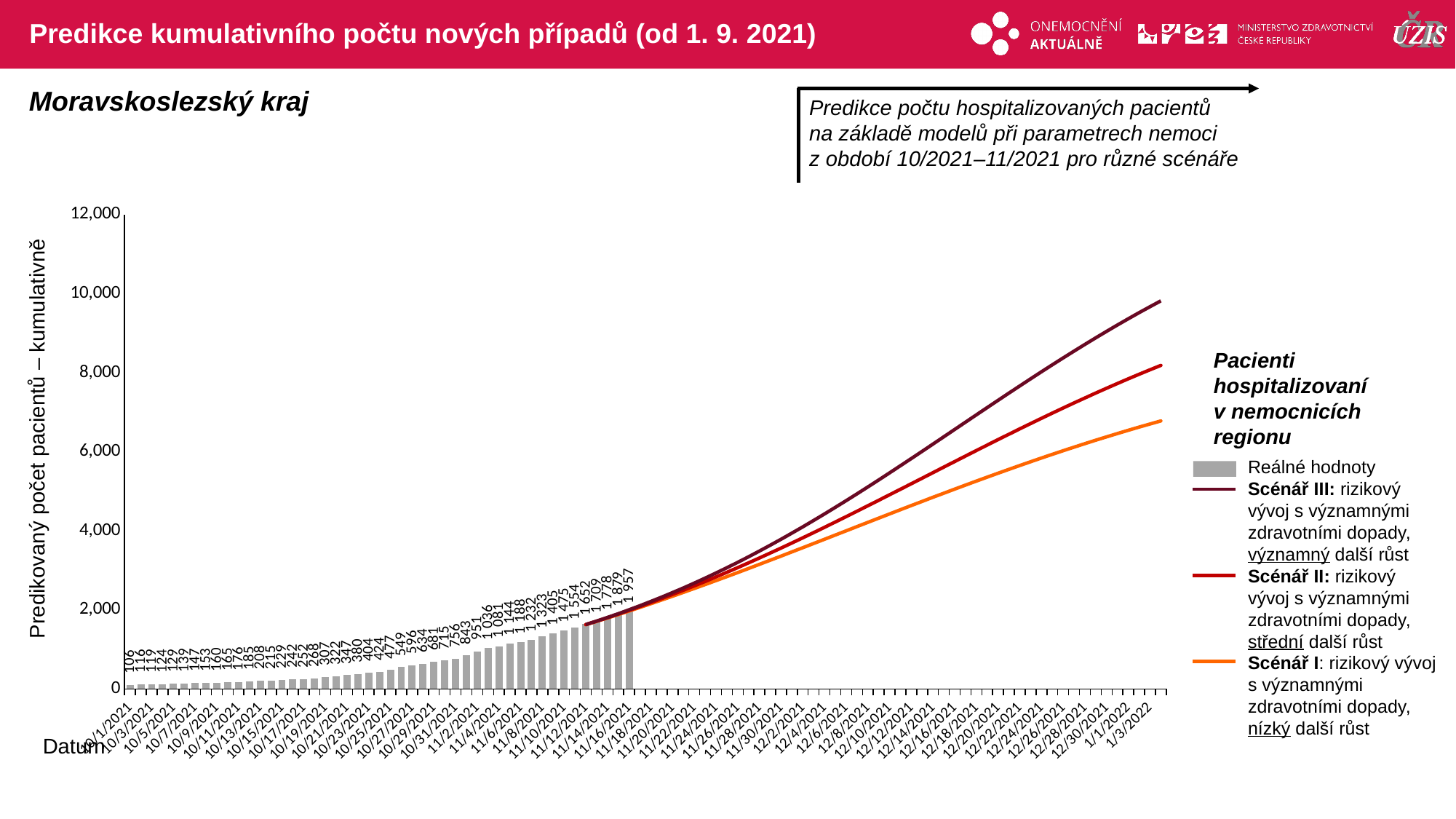

# Predikce kumulativního počtu nových případů (od 1. 9. 2021)
Moravskoslezský kraj
Predikce počtu hospitalizovaných pacientů na základě modelů při parametrech nemoci z období 10/2021–11/2021 pro různé scénáře

### Chart

| Category |  |  |  |  |  |
|---|---|---|---|---|---|
| 44470 | 106.0 | None | None | None | None |
| 44471 | 116.0 | None | None | None | None |
| 44472 | 119.0 | None | None | None | None |
| 44473 | 124.0 | None | None | None | None |
| 44474 | 129.0 | None | None | None | None |
| 44475 | 139.0 | None | None | None | None |
| 44476 | 147.0 | None | None | None | None |
| 44477 | 153.0 | None | None | None | None |
| 44478 | 160.0 | None | None | None | None |
| 44479 | 165.0 | None | None | None | None |
| 44480 | 176.0 | None | None | None | None |
| 44481 | 185.0 | None | None | None | None |
| 44482 | 208.0 | None | None | None | None |
| 44483 | 215.0 | None | None | None | None |
| 44484 | 229.0 | None | None | None | None |
| 44485 | 242.0 | None | None | None | None |
| 44486 | 252.0 | None | None | None | None |
| 44487 | 268.0 | None | None | None | None |
| 44488 | 307.0 | None | None | None | None |
| 44489 | 322.0 | None | None | None | None |
| 44490 | 347.0 | None | None | None | None |
| 44491 | 380.0 | None | None | None | None |
| 44492 | 404.0 | None | None | None | None |
| 44493 | 424.0 | None | None | None | None |
| 44494 | 477.0 | None | None | None | None |
| 44495 | 549.0 | None | None | None | None |
| 44496 | 596.0 | None | None | None | None |
| 44497 | 634.0 | None | None | None | None |
| 44498 | 681.0 | None | None | None | None |
| 44499 | 715.0 | None | None | None | None |
| 44500 | 756.0 | None | None | None | None |
| 44501 | 843.0 | None | None | None | None |
| 44502 | 951.0 | None | None | None | None |
| 44503 | 1036.0 | None | None | None | None |
| 44504 | 1081.0 | None | None | None | None |
| 44505 | 1144.0 | None | None | None | None |
| 44506 | 1188.0 | None | None | None | None |
| 44507 | 1232.0 | None | None | None | None |
| 44508 | 1323.0 | None | None | None | None |
| 44509 | 1405.0 | None | None | None | None |
| 44510 | 1475.0 | None | None | None | None |
| 44511 | 1554.0 | None | None | None | None |
| 44512 | 1652.0 | None | 1624.0464358856093 | 1625.7064370369294 | 1627.377063428707 |
| 44513 | 1709.0 | None | 1707.7603913810945 | 1711.7449644409364 | 1715.767844630483 |
| 44514 | 1778.0 | None | 1793.1498715882783 | 1800.2023314333203 | 1807.3491941151844 |
| 44515 | 1879.0 | None | 1880.57529857507 | 1891.514885711987 | 1902.6469856692952 |
| 44516 | 1957.0 | None | 1970.1349060228156 | 1985.8542195714087 | 2001.9217688938934 |
| 44517 | None | None | 2061.383270016609 | 2082.8445037285824 | 2104.8847177079224 |
| 44518 | None | None | 2154.3365405852055 | 2182.5628063190557 | 2211.6928536509095 |
| 44519 | None | None | 2248.6751647196365 | 2284.7441117884687 | 2322.156140143844 |
| 44520 | None | None | 2344.199546774202 | 2389.2363239842675 | 2436.1915129759736 |
| 44521 | None | None | 2441.1102704880245 | 2496.281292299568 | 2554.1044444040294 |
| 44522 | None | None | 2539.129260573887 | 2605.637880126682 | 2675.713577765874 |
| 44523 | None | None | 2638.1996376304496 | 2717.2799312686566 | 2801.0463710055546 |
| 44524 | None | None | 2738.5898926628533 | 2831.5010051276213 | 2930.4440476983455 |
| 44525 | None | None | 2839.9336787951825 | 2947.9545385714437 | 3063.6017397200876 |
| 44526 | None | None | 2942.1105698945894 | 3066.534163657112 | 3200.448113961451 |
| 44527 | None | None | 3045.2090709708027 | 3187.336477189847 | 3341.1074301615463 |
| 44528 | None | None | 3149.059641830323 | 3310.195039786792 | 3485.4342949988827 |
| 44529 | None | None | 3253.5370535591164 | 3434.9825771500764 | 3633.3153657770695 |
| 44530 | None | None | 3358.6699652057096 | 3561.7195241826744 | 3784.7763102722643 |
| 44531 | None | None | 3464.3938748204464 | 3690.3271310261407 | 3939.7347770544375 |
| 44532 | None | None | 3570.554735267415 | 3820.631604495499 | 4098.004742102148 |
| 44533 | None | None | 3677.0399002196405 | 3952.494609541048 | 4259.426398991289 |
| 44534 | None | None | 3783.8350753126524 | 4085.870439548265 | 4423.923332774075 |
| 44535 | None | None | 3890.7381041221015 | 4220.521985499208 | 4591.220854828143 |
| 44536 | None | None | 3997.6915358452898 | 4356.352771495961 | 4761.177390239229 |
| 44537 | None | None | 4104.755093095241 | 4493.377816125509 | 4933.753237496605 |
| 44538 | None | None | 4211.687911068653 | 4631.307017709102 | 5108.595185306998 |
| 44539 | None | None | 4318.441155887241 | 4770.0374193231455 | 5285.52848599679 |
| 44540 | None | None | 4424.923930376364 | 4909.419828441554 | 5464.324357984962 |
| 44541 | None | None | 4531.045770016733 | 5049.301752965213 | 5644.743533811373 |
| 44542 | None | None | 4636.718690365975 | 5189.530538756537 | 5826.540862981028 |
| 44543 | None | None | 4741.8571479362245 | 5329.953598499315 | 6009.466040175604 |
| 44544 | None | None | 4846.377339463545 | 5470.41772991405 | 6193.263159863005 |
| 44545 | None | None | 4950.197251930116 | 5610.769506429094 | 6377.67177681032 |
| 44546 | None | None | 5053.2369376228235 | 5750.855990745541 | 6562.428440407333 |
| 44547 | None | None | 5155.418761179206 | 5890.525411145712 | 6747.268203619198 |
| 44548 | None | None | 5256.667830073566 | 6029.628106660963 | 6931.926524215278 |
| 44549 | None | None | 5356.912240129033 | 6168.01721346738 | 7116.140827558545 |
| 44550 | None | None | 5456.083190638103 | 6305.549166358576 | 7299.6518243430055 |
| 44551 | None | None | 5554.115095962519 | 6442.084189471178 | 7482.204808247757 |
| 44552 | None | None | 5650.945666610557 | 6577.486739793909 | 7663.55087926947 |
| 44553 | None | None | 5746.515964817989 | 6711.6259057238685 | 7843.448085784854 |
| 44554 | None | None | 5840.770503564237 | 6844.375848459489 | 8021.66259065247 |
| 44555 | None | None | 5933.6573307210665 | 6975.616207343168 | 8197.969752657857 |
| 44556 | None | None | 6025.128070223944 | 7105.232429052335 | 8372.155064699518 |
| 44557 | None | None | 6115.13796594821 | 7233.116078560911 | 8544.01501777195 |
| 44558 | None | None | 6203.645916501155 | 7359.165117099481 | 8713.35787011134 |
| 44559 | None | None | 6290.614464598833 | 7483.28409559323 | 8880.004249375397 |
| 44560 | None | None | 6376.009768146076 | 7605.384298117842 | 9043.787630263723 |
| 44561 | None | None | 6459.801592896552 | 7725.383891622869 | 9204.554763775184 |
| 44562 | None | None | 6541.963276134768 | 7843.208011467429 | 9362.16596354669 |
| 44563 | None | None | 6622.471666816835 | 7958.788790858226 | 9516.49526175742 |
| 44564 | None | None | 6701.307075749721 | 8072.065380466349 | 9667.430498032874 |
| 44565 | None | None | 6778.453204166479 | 8182.983916467472 | 9814.873289285571 |
Pacienti hospitalizovaní v nemocnicích regionu
Predikovaný počet pacientů – kumulativně
Reálné hodnoty
Scénář III: rizikový vývoj s významnými zdravotními dopady, významný další růst
Scénář II: rizikový vývoj s významnými zdravotními dopady, střední další růst
Scénář I: rizikový vývoj s významnými zdravotními dopady, nízký další růst

Datum